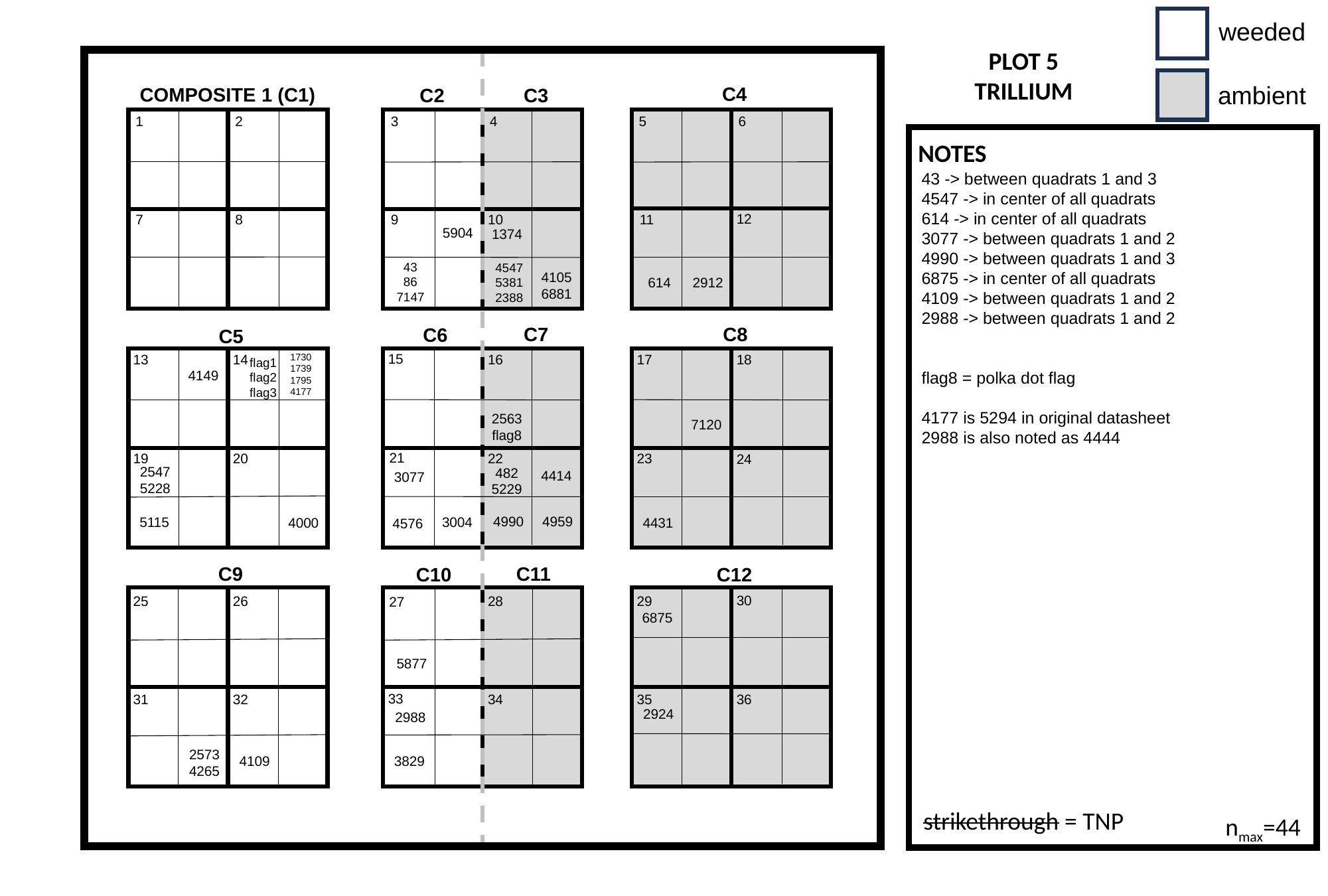

weeded
PLOT 5
TRILLIUM

ambient
C4
COMPOSITE 1 (C1)
C2
C3
1
2
3
4
5
6

NOTES
43 -> between quadrats 1 and 3
4547 -> in center of all quadrats
614 -> in center of all quadrats
3077 -> between quadrats 1 and 2
4990 -> between quadrats 1 and 3
6875 -> in center of all quadrats
4109 -> between quadrats 1 and 2
2988 -> between quadrats 1 and 2

flag8 = polka dot flag

4177 is 5294 in original datasheet
2988 is also noted as 4444
12
7
8
9
10
11
5904
1374
43
86
7147
4547
5381
2388
4105
6881
2912
614
C7
C8
C6
C5
15
13
14
16
17
18
1730
1739
1795
4177

flag1
flag2
flag3

4149
2563
flag8
7120
21
19
20
22
23
24
2547
5228
482
5229
4414
3077
4959
4990
5115
3004
4000
4431
4576
C11
C9
C12
C10
30

25
26
28
29
27

6875
5877
33
31
32
34
35
36
2924
2988
2573
4265
3829
4109
strikethrough = TNP
nmax=44